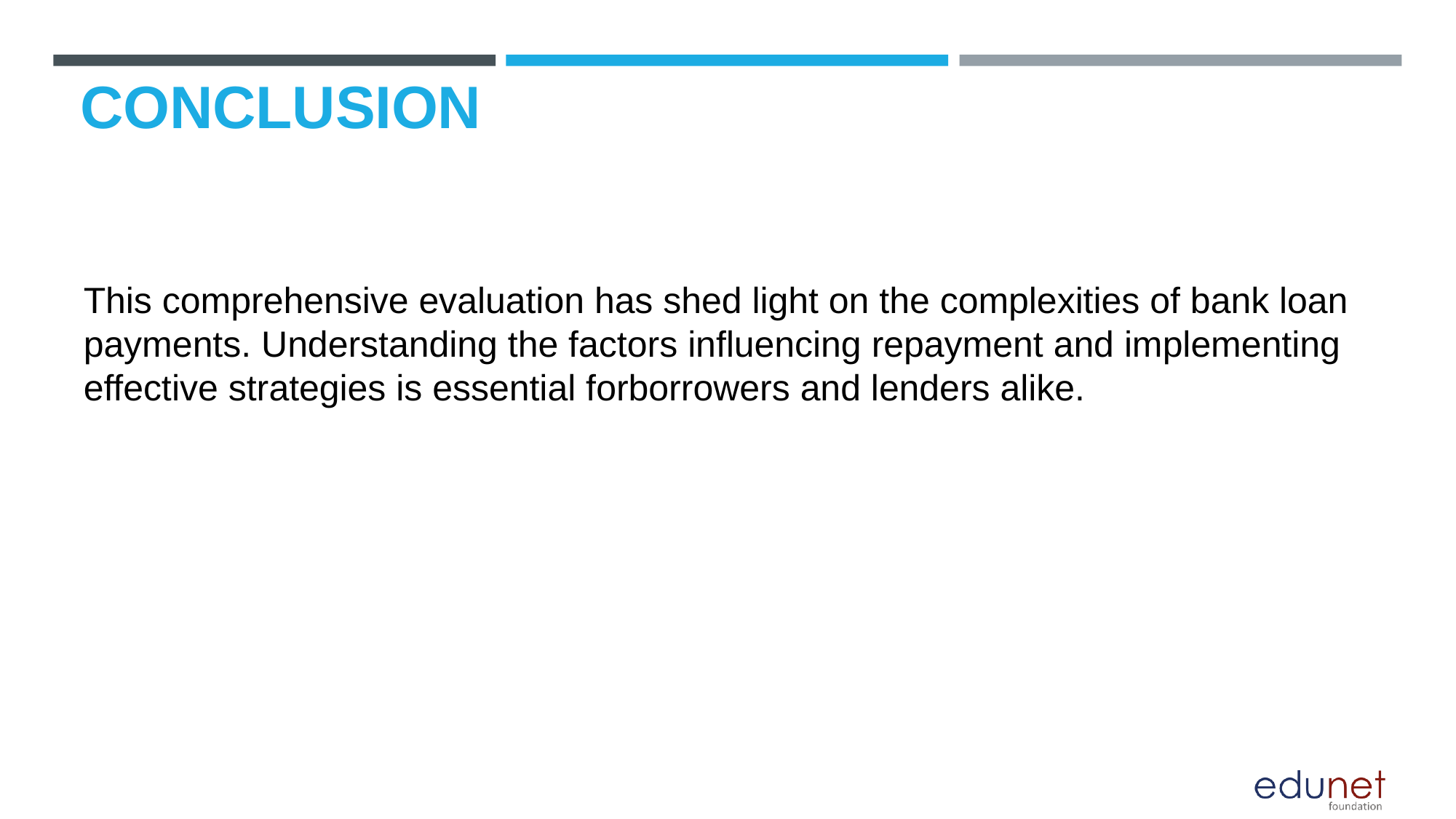

# CONCLUSION
This comprehensive evaluation has shed light on the complexities of bank loan payments. Understanding the factors inﬂuencing repayment and implementing effective strategies is essential forborrowers and lenders alike.